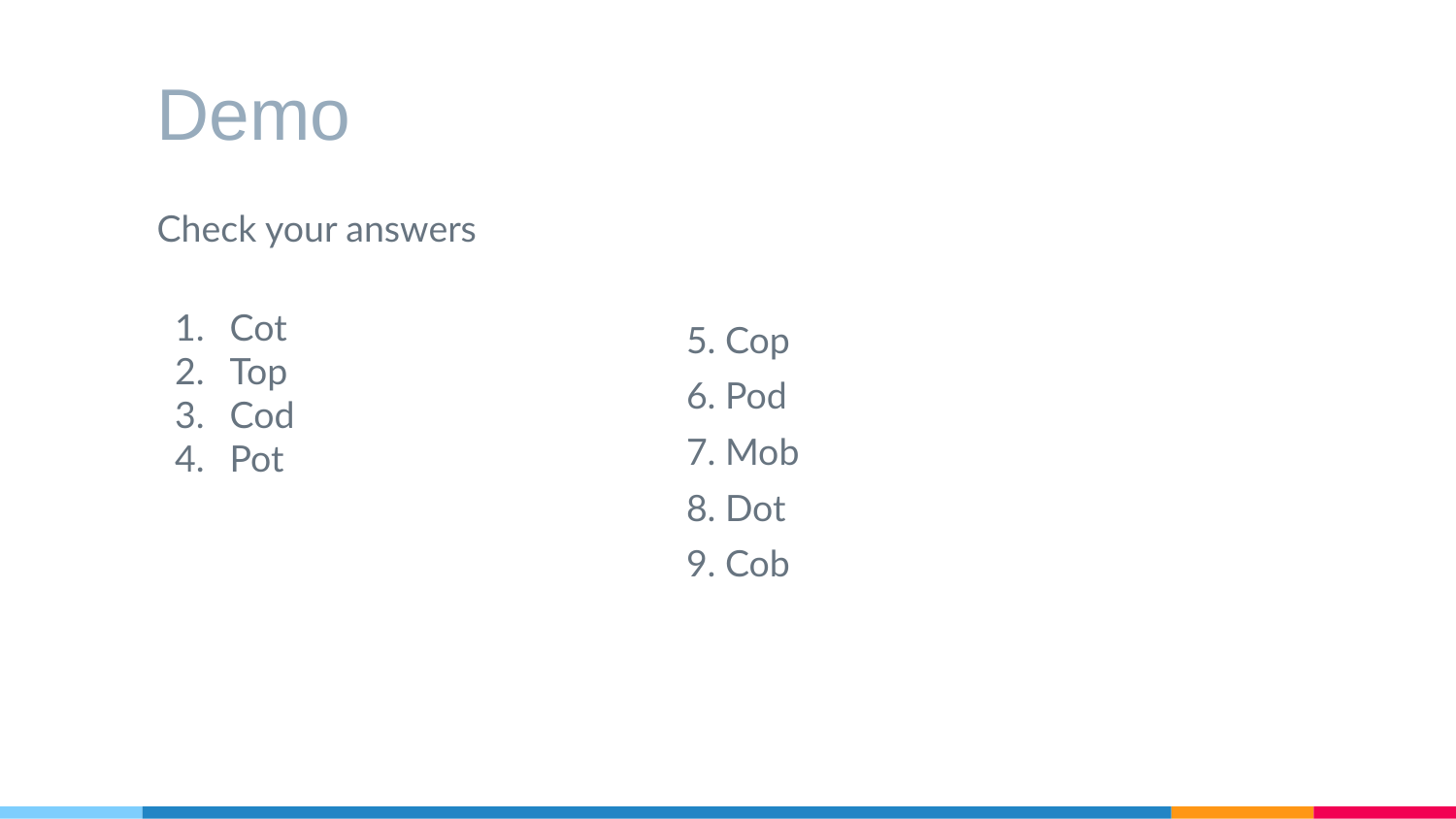

# Demo
Check your answers
Cot
Top
Cod
Pot

5. Cop
6. Pod
7. Mob
8. Dot
9. Cob